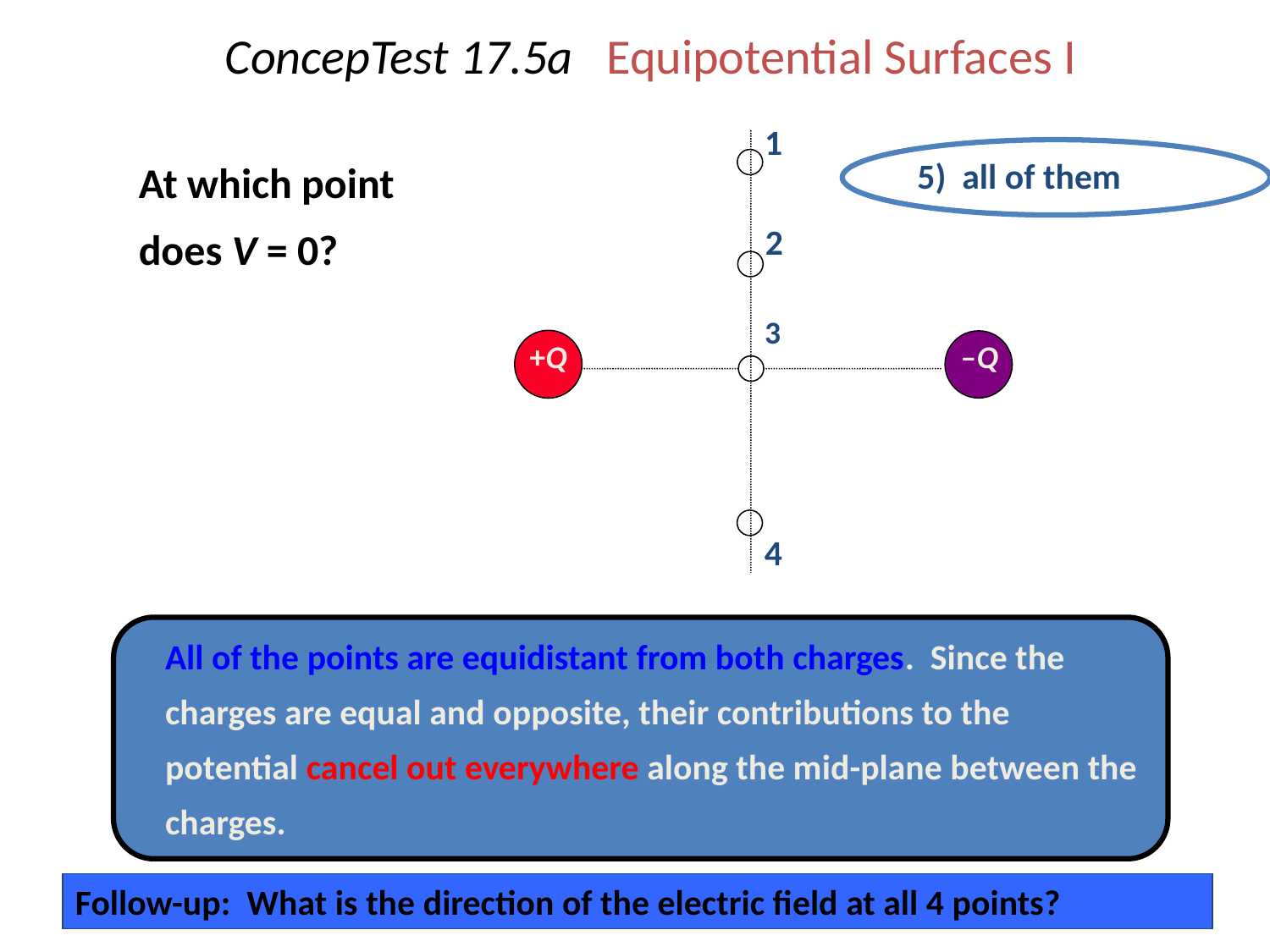

# ConcepTest 17.5a   Equipotential Surfaces I

1

2

3

+Q
–Q

4
	At which point does V = 0?

5)  all of them
	All of the points are equidistant from both charges.  Since the charges are equal and opposite, their contributions to the potential cancel out everywhere along the mid-plane between the charges.

Follow-up:  What is the direction of the electric field at all 4 points?